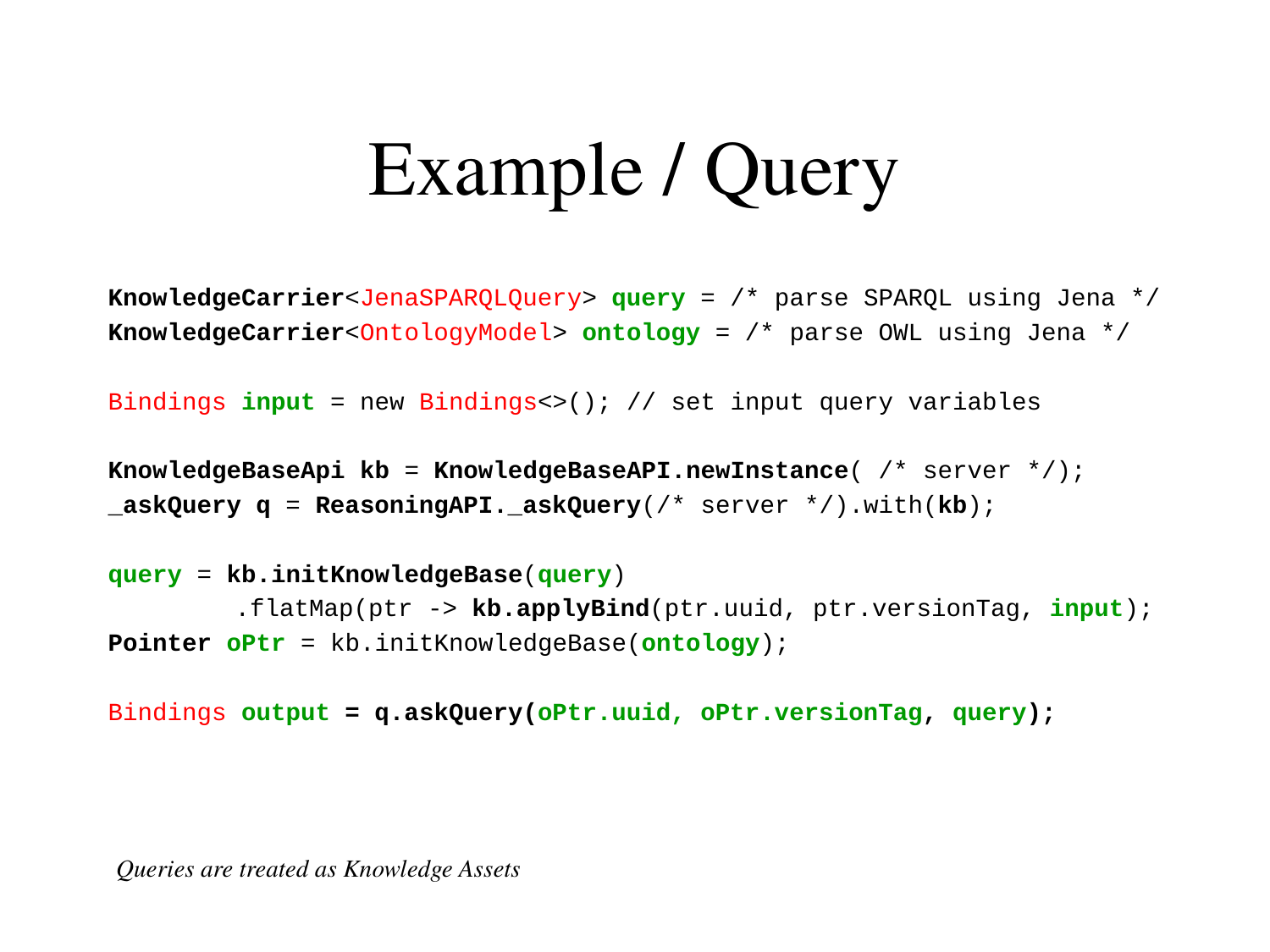

# Example / Query
KnowledgeCarrier<JenaSPARQLQuery> query = /* parse SPARQL using Jena */
KnowledgeCarrier<OntologyModel> ontology = /* parse OWL using Jena */

Bindings input = new Bindings<>(); // set input query variables

KnowledgeBaseApi kb = KnowledgeBaseAPI.newInstance( /* server */);
_askQuery q = ReasoningAPI._askQuery(/* server */).with(kb);

query = kb.initKnowledgeBase(query)
	.flatMap(ptr -> kb.applyBind(ptr.uuid, ptr.versionTag, input);
Pointer oPtr = kb.initKnowledgeBase(ontology);

Bindings output = q.askQuery(oPtr.uuid, oPtr.versionTag, query);
Queries are treated as Knowledge Assets